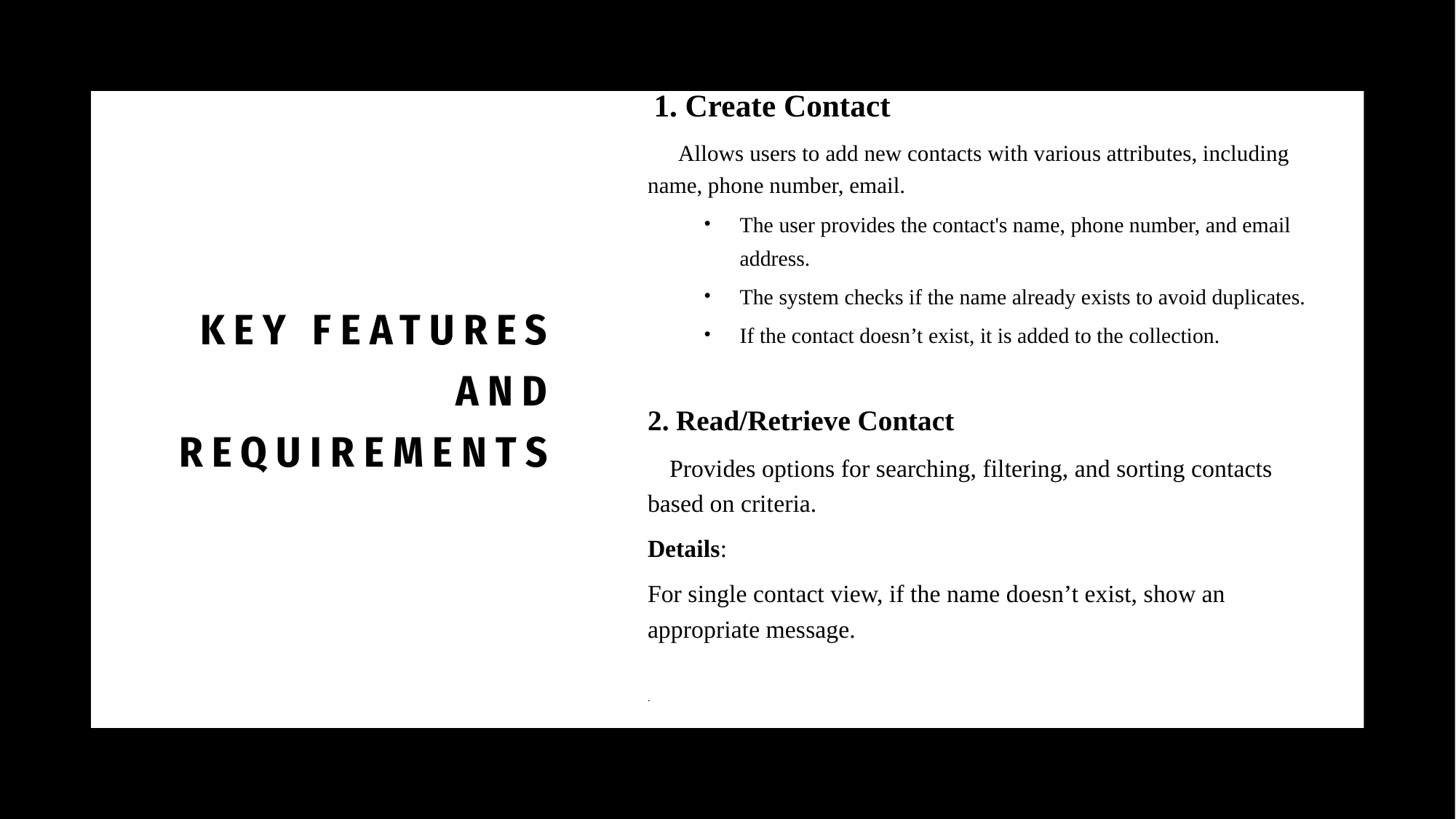

1. Create Contact
       Allows users to add new contacts with various attributes, including   name, phone number, email.
The user provides the contact's name, phone number, and email address.
The system checks if the name already exists to avoid duplicates.
If the contact doesn’t exist, it is added to the collection.

2. Read/Retrieve Contact
     Provides options for searching, filtering, and sorting contacts based on criteria.
Details:
For single contact view, if the name doesn’t exist, show an appropriate message.

.

# Key Features and Requirements